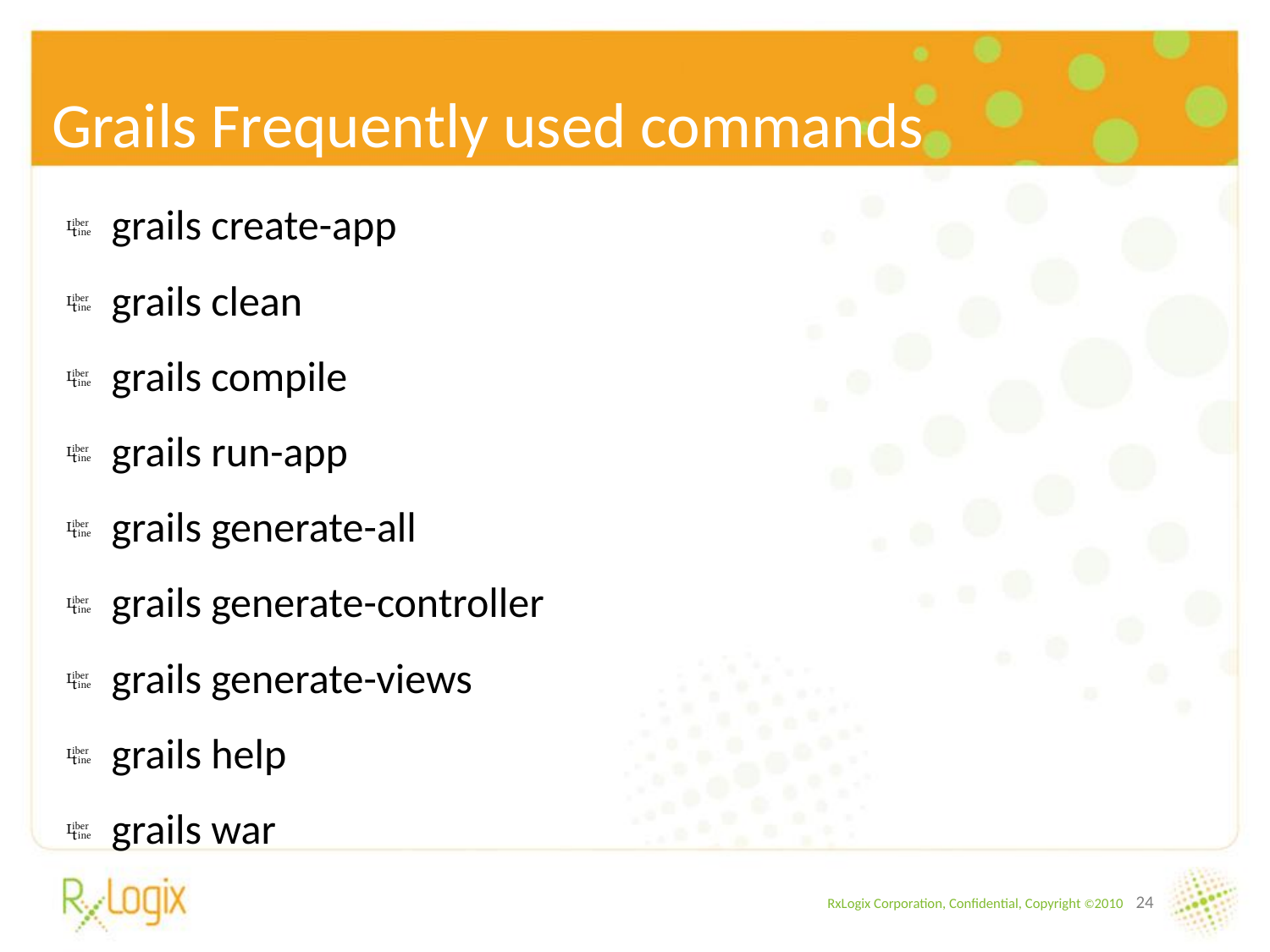

# Grails Frequently used commands
grails create-app
grails clean
grails compile
grails run-app
grails generate-all
grails generate-controller
grails generate-views
grails help
grails war